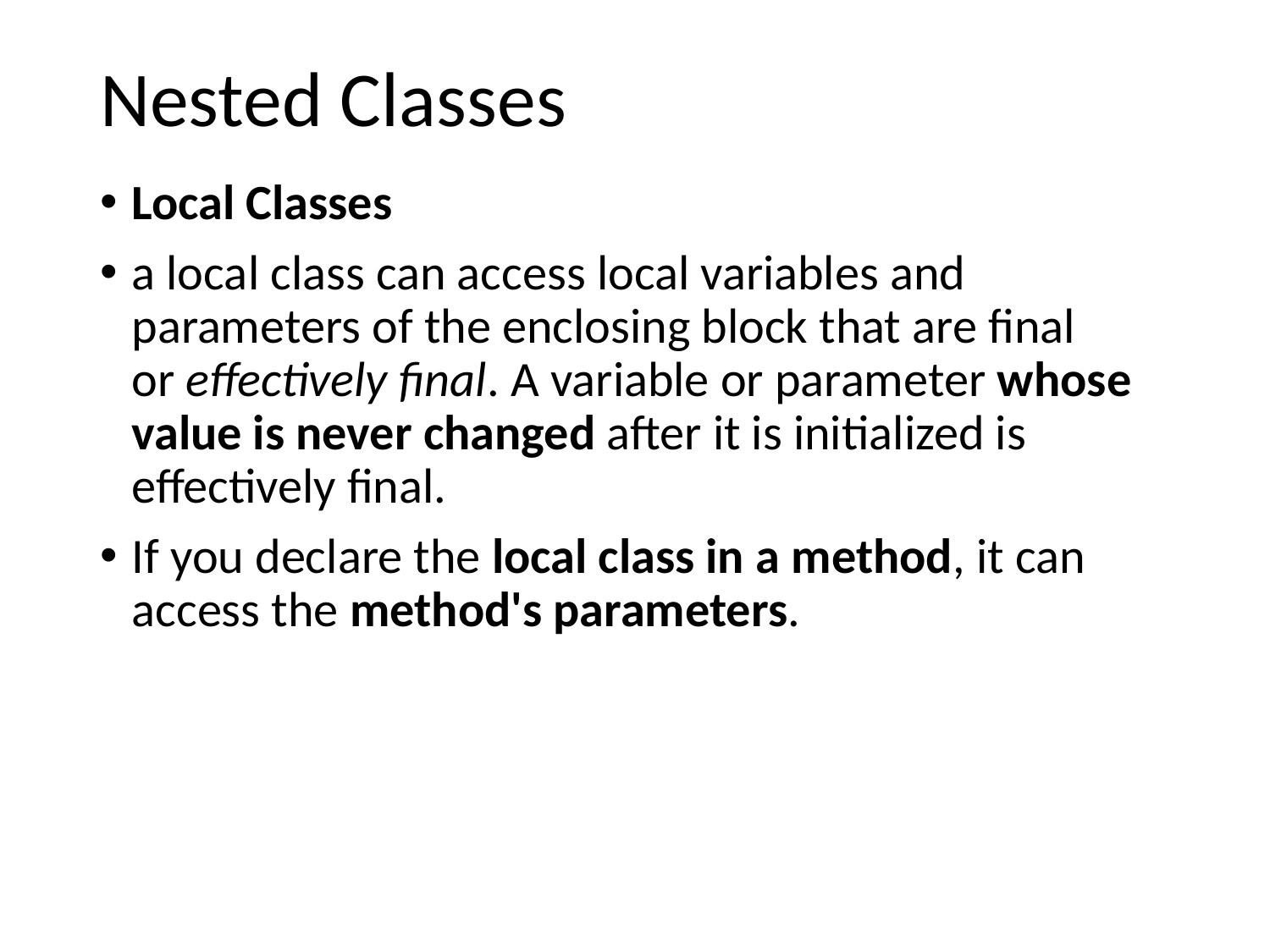

# Nested Classes
Local Classes
a local class can access local variables and parameters of the enclosing block that are final or effectively final. A variable or parameter whose value is never changed after it is initialized is effectively final.
If you declare the local class in a method, it can access the method's parameters.